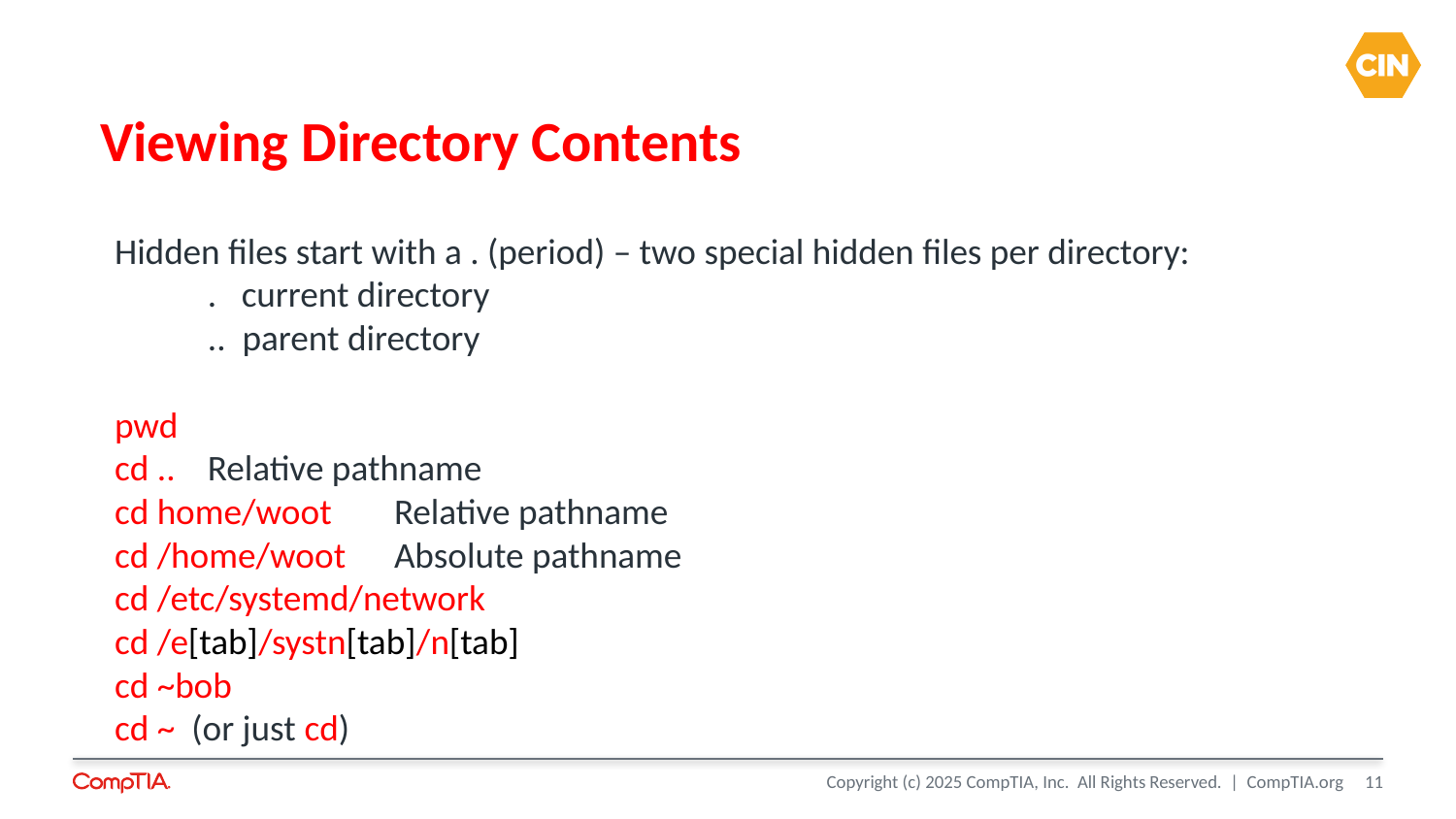

# Viewing Directory Contents
Hidden files start with a . (period) – two special hidden files per directory:
						.   current directory
						..  parent directory
pwd
cd ..						Relative pathname
cd home/woot				Relative pathname
cd /home/woot				Absolute pathname
cd /etc/systemd/network
cd /e[tab]/systn[tab]/n[tab]
cd ~bob
cd ~  (or just cd)
11